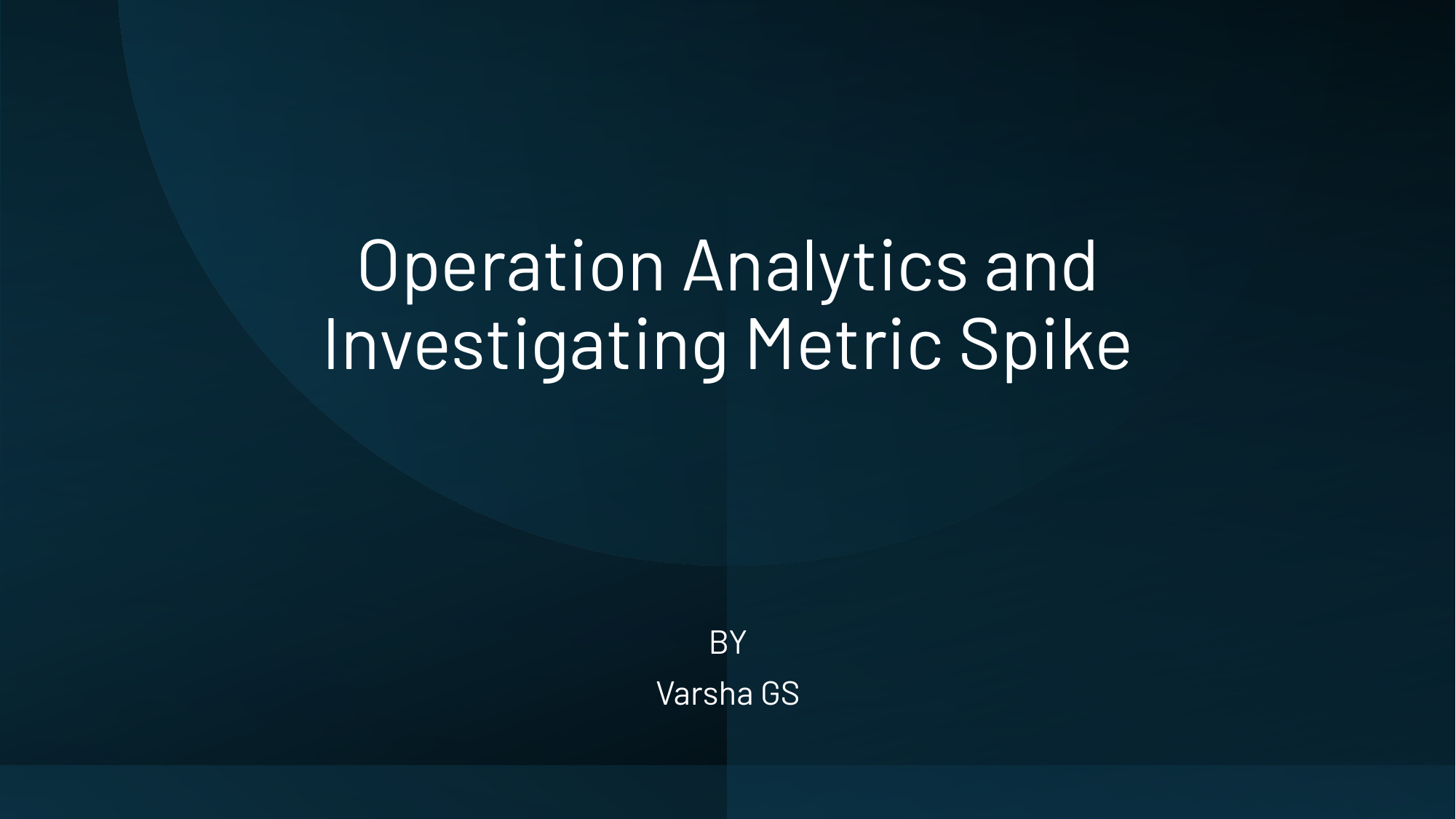

# Operation Analytics and Investigating Metric Spike
BY
Varsha GS